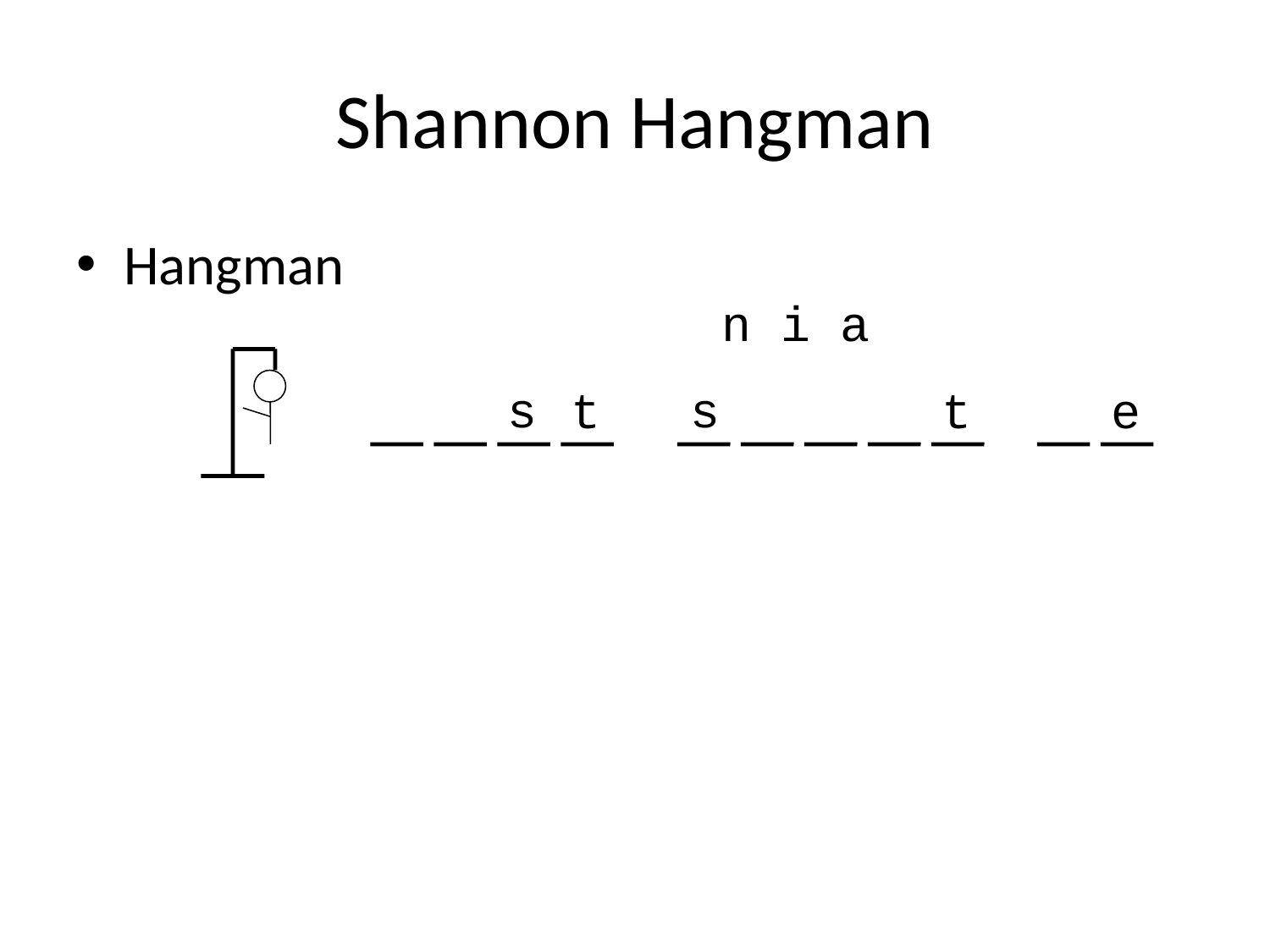

# Shannon Hangman
Hangman

n i a

s
s
t
t
e